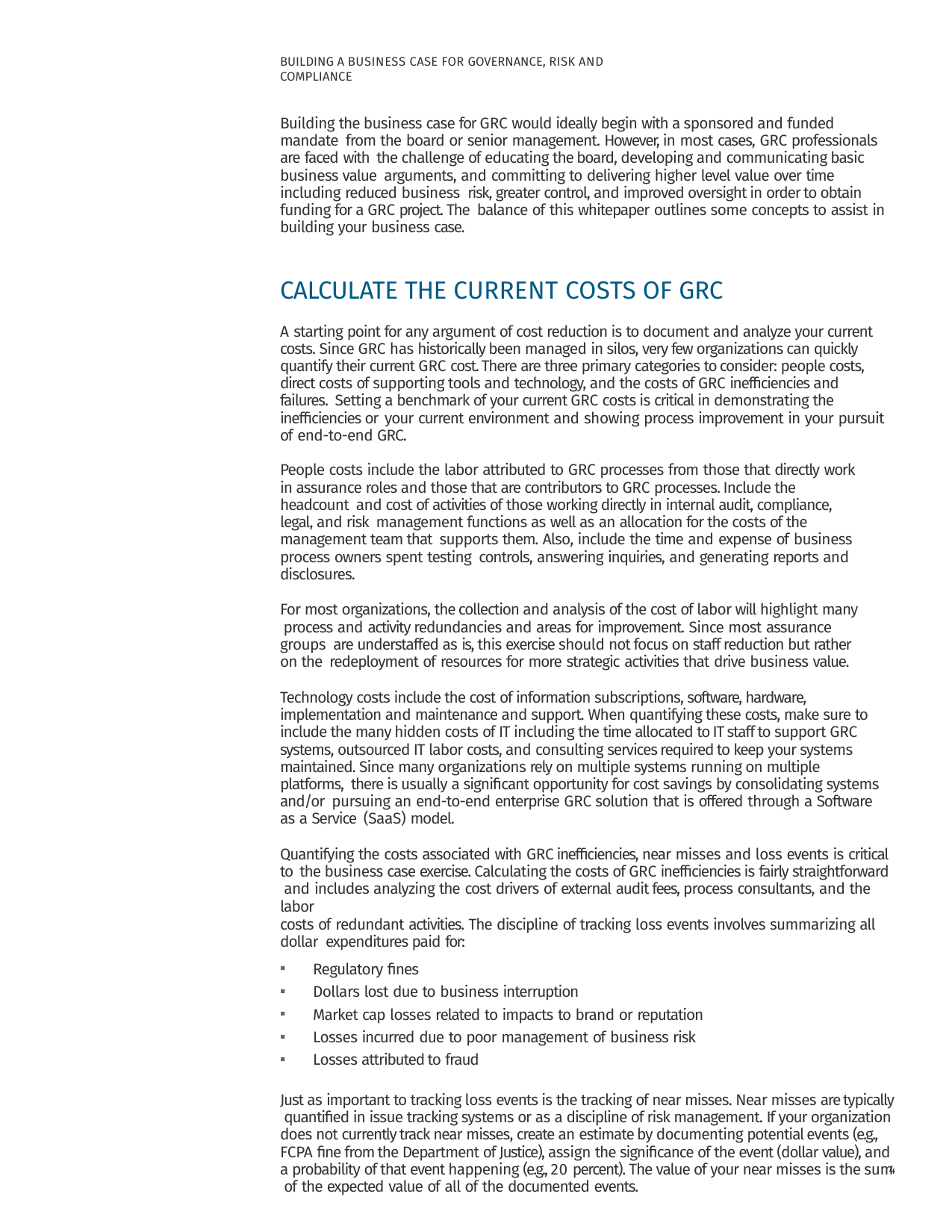

BUILDING A BUSINESS CASE FOR GOVERNANCE, RISK AND COMPLIANCE
Building the business case for GRC would ideally begin with a sponsored and funded mandate  from the board or senior management. However, in most cases, GRC professionals are faced with  the challenge of educating the board, developing and communicating basic business value  arguments, and committing to delivering higher level value over time including reduced business  risk, greater control, and improved oversight in order to obtain funding for a GRC project. The  balance of this whitepaper outlines some concepts to assist in building your business case.

CALCULATE THE CURRENT COSTS OF GRC
A starting point for any argument of cost reduction is to document and analyze your current  costs. Since GRC has historically been managed in silos, very few organizations can quickly  quantify their current GRC cost. There are three primary categories to consider: people costs,  direct costs of supporting tools and technology, and the costs of GRC inefficiencies and failures.  Setting a benchmark of your current GRC costs is critical in demonstrating the inefficiencies or  your current environment and showing process improvement in your pursuit of end-to-end GRC.
People costs include the labor attributed to GRC processes from those that directly work
in assurance roles and those that are contributors to GRC processes. Include the headcount  and cost of activities of those working directly in internal audit, compliance, legal, and risk  management functions as well as an allocation for the costs of the management team that  supports them. Also, include the time and expense of business process owners spent testing  controls, answering inquiries, and generating reports and disclosures.

For most organizations, the collection and analysis of the cost of labor will highlight many  process and activity redundancies and areas for improvement. Since most assurance groups  are understaffed as is, this exercise should not focus on staff reduction but rather on the  redeployment of resources for more strategic activities that drive business value.

Technology costs include the cost of information subscriptions, software, hardware,  implementation and maintenance and support. When quantifying these costs, make sure to  include the many hidden costs of IT including the time allocated to IT staff to support GRC  systems, outsourced IT labor costs, and consulting services required to keep your systems  maintained. Since many organizations rely on multiple systems running on multiple platforms,  there is usually a significant opportunity for cost savings by consolidating systems and/or  pursuing an end-to-end enterprise GRC solution that is offered through a Software as a Service  (SaaS) model.

Quantifying the costs associated with GRC inefficiencies, near misses and loss events is critical to  the business case exercise. Calculating the costs of GRC inefficiencies is fairly straightforward  and includes analyzing the cost drivers of external audit fees, process consultants, and the labor
costs of redundant activities. The discipline of tracking loss events involves summarizing all dollar  expenditures paid for:
Regulatory fines
Dollars lost due to business interruption
Market cap losses related to impacts to brand or reputation
Losses incurred due to poor management of business risk
Losses attributed to fraud

Just as important to tracking loss events is the tracking of near misses. Near misses are typically  quantified in issue tracking systems or as a discipline of risk management. If your organization  does not currently track near misses, create an estimate by documenting potential events (e.g.,  FCPA fine from the Department of Justice), assign the significance of the event (dollar value), and  a probability of that event happening (e.g., 20 percent). The value of your near misses is the sum  of the expected value of all of the documented events.
4